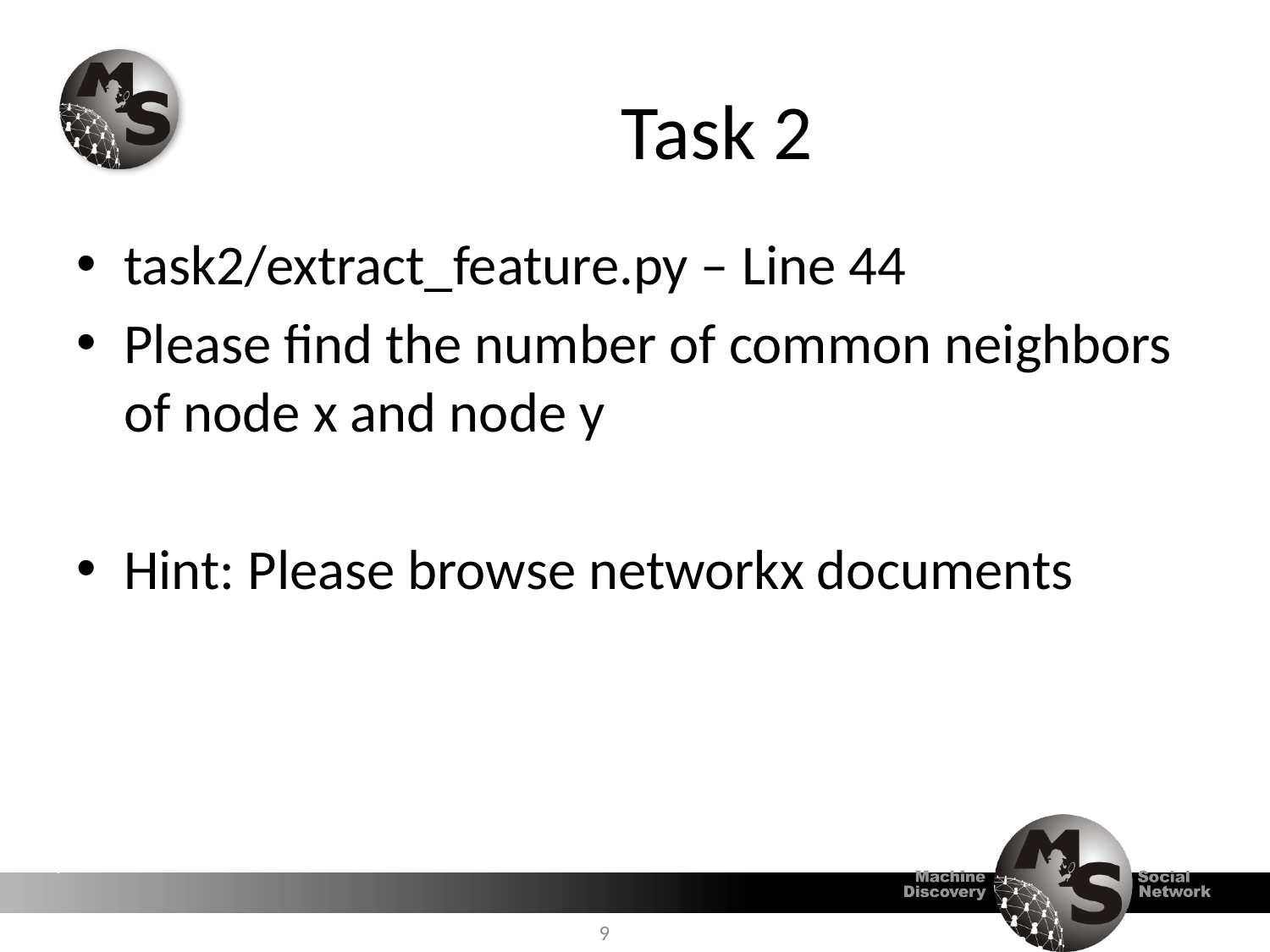

# Task 2
task2/extract_feature.py – Line 44
Please find the number of common neighbors of node x and node y

Hint: Please browse networkx documents

9